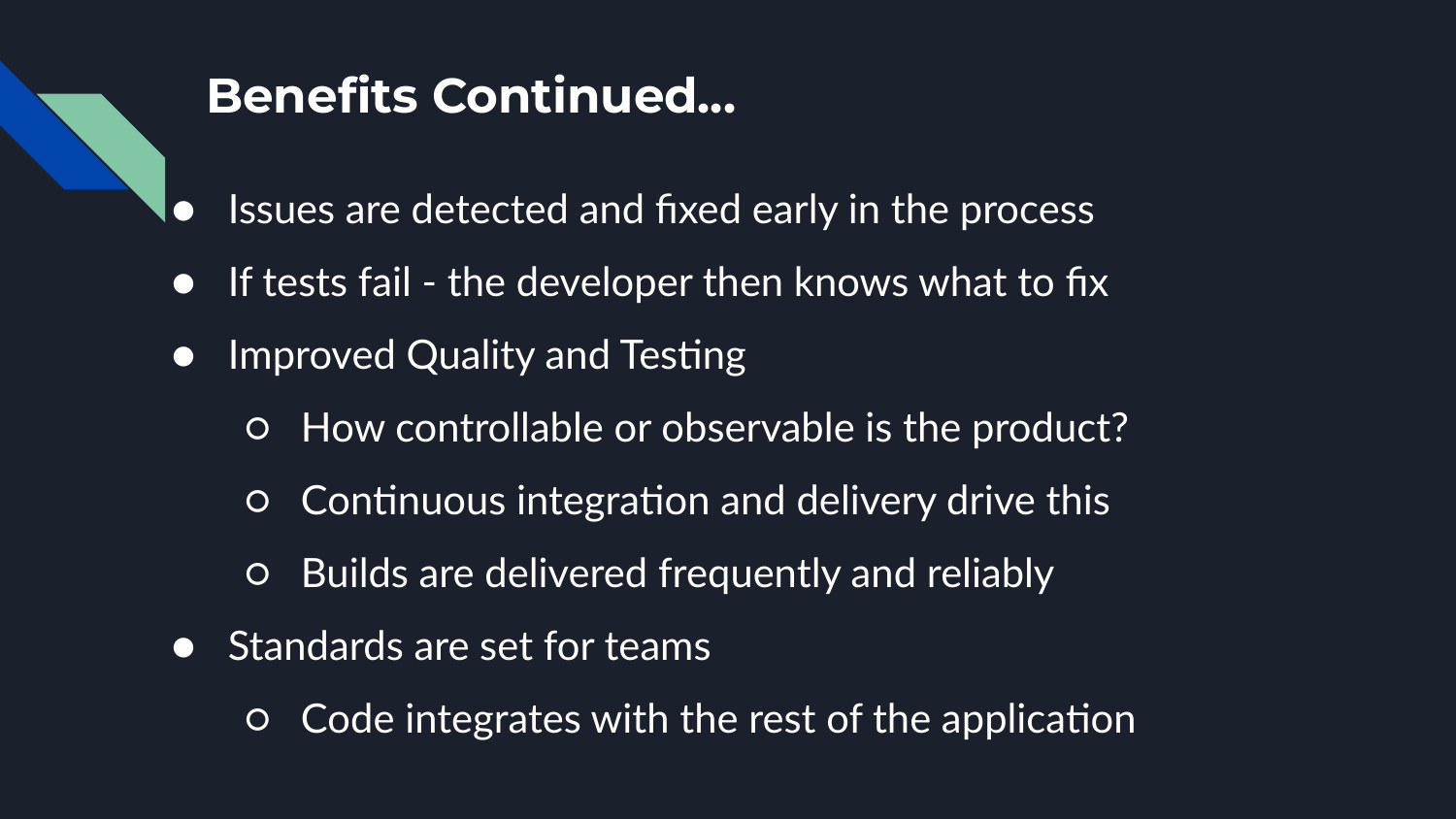

# Benefits Continued...
Issues are detected and fixed early in the process
If tests fail - the developer then knows what to fix
Improved Quality and Testing
How controllable or observable is the product?
Continuous integration and delivery drive this
Builds are delivered frequently and reliably
Standards are set for teams
Code integrates with the rest of the application